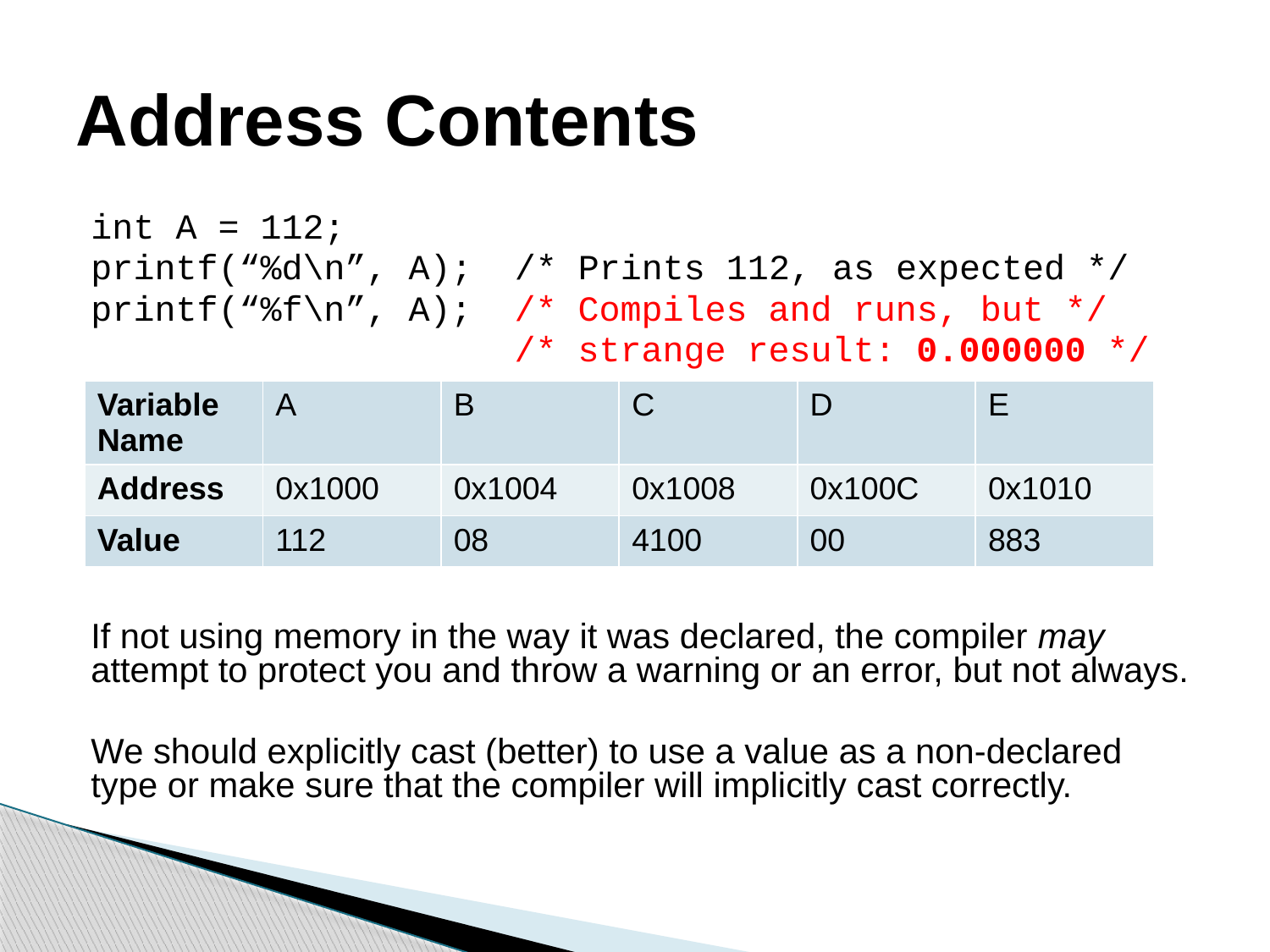

# Address Contents
int A = 112;
printf(“%d\n”, A);  /* Prints 112, as expected */
printf(“%f\n”, A);  /* Compiles and runs, but */
			  /* strange result: 0.000000 */

If not using memory in the way it was declared, the compiler may attempt to protect you and throw a warning or an error, but not always.

We should explicitly cast (better) to use a value as a non-declared type or make sure that the compiler will implicitly cast correctly.
| Variable Name | A | B | C | D | E |
| --- | --- | --- | --- | --- | --- |
| Address | 0x1000 | 0x1004 | 0x1008 | 0x100C | 0x1010 |
| Value | 112 | 08 | 4100 | 00 | 883 |